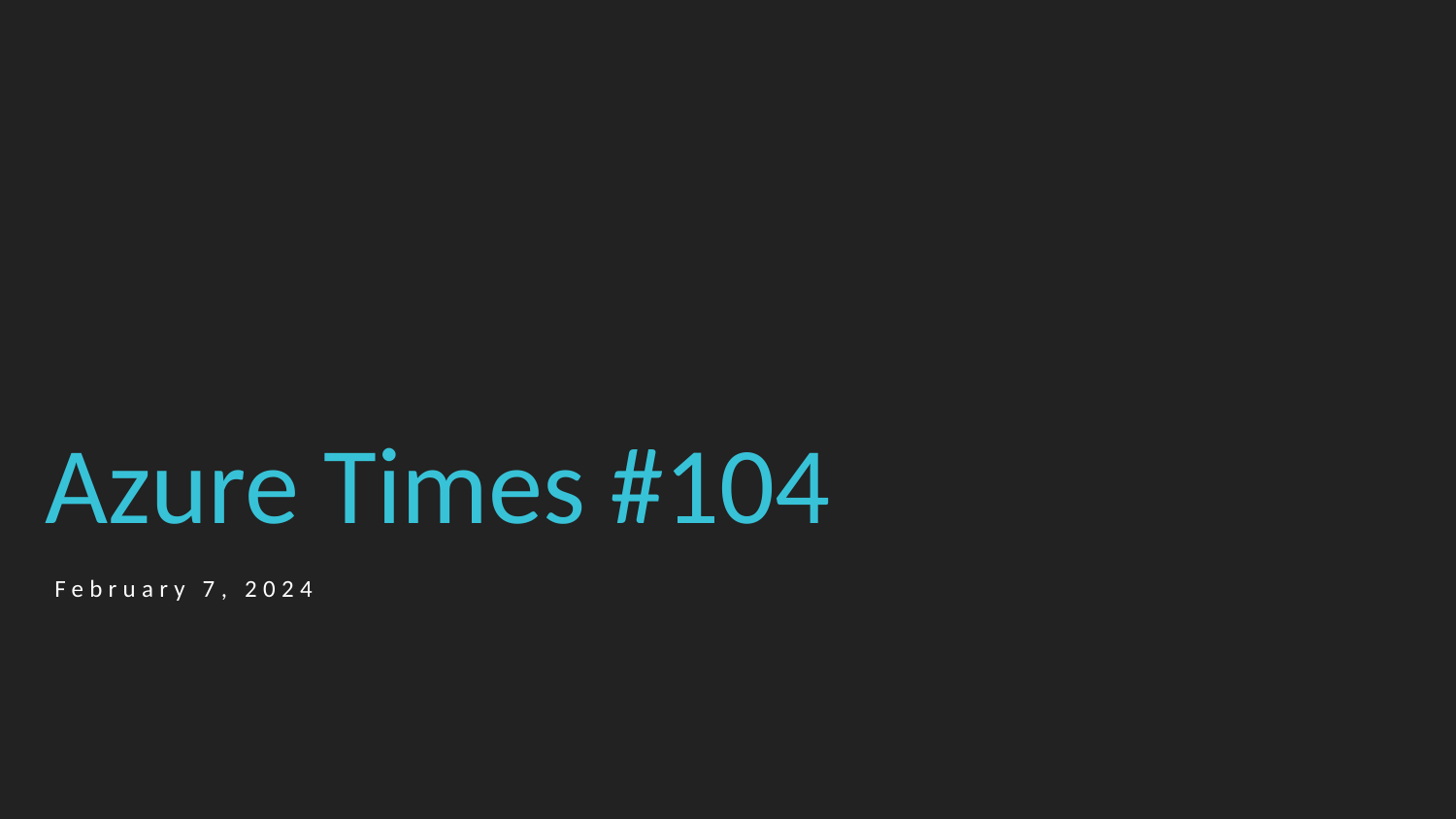

# Azure Times #104
February 7, 2024